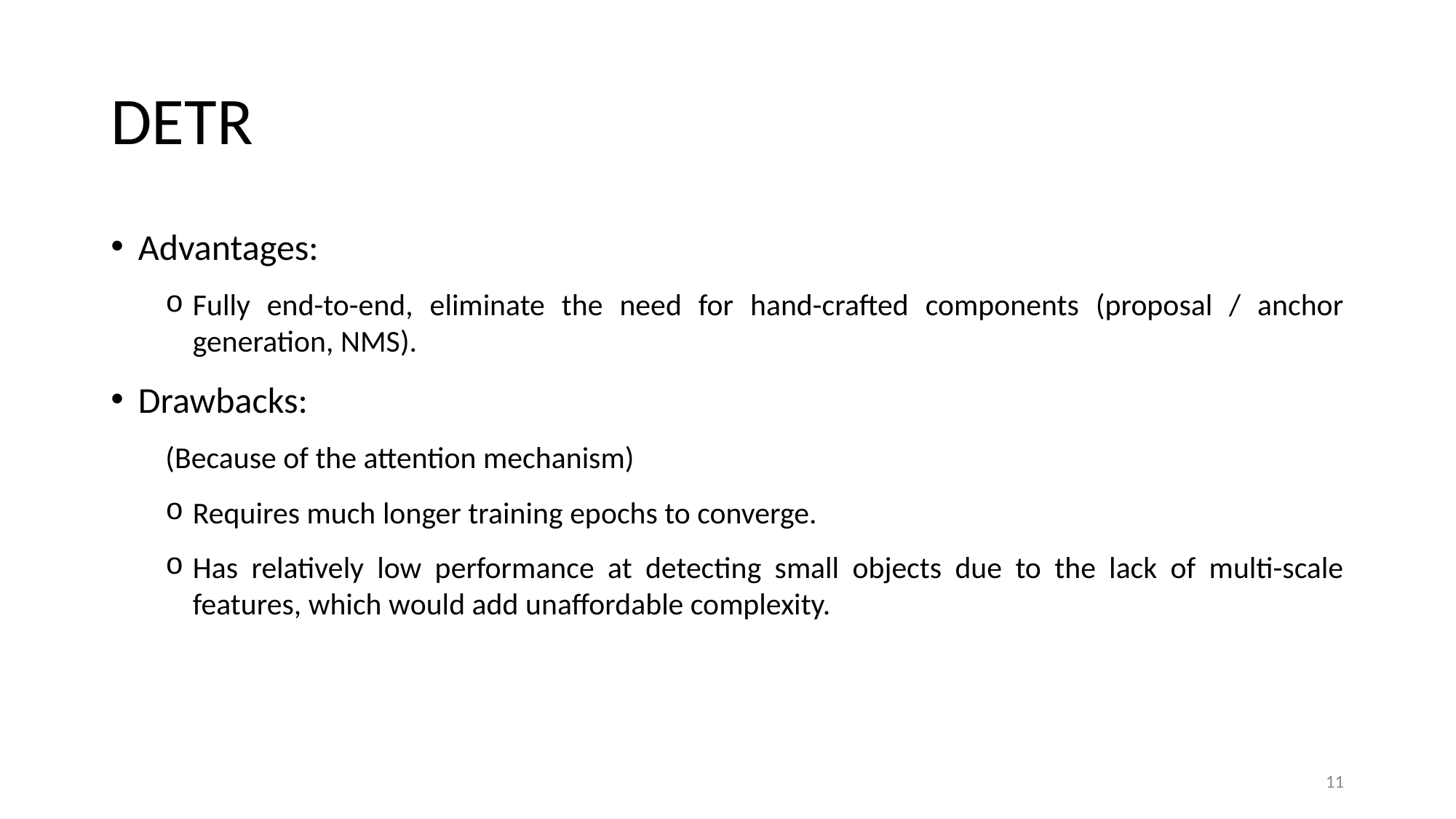

# DETR
Advantages:
Fully end-to-end, eliminate the need for hand-crafted components (proposal / anchor generation, NMS).
Drawbacks:
(Because of the attention mechanism)
Requires much longer training epochs to converge.
Has relatively low performance at detecting small objects due to the lack of multi-scale features, which would add unaffordable complexity.
11